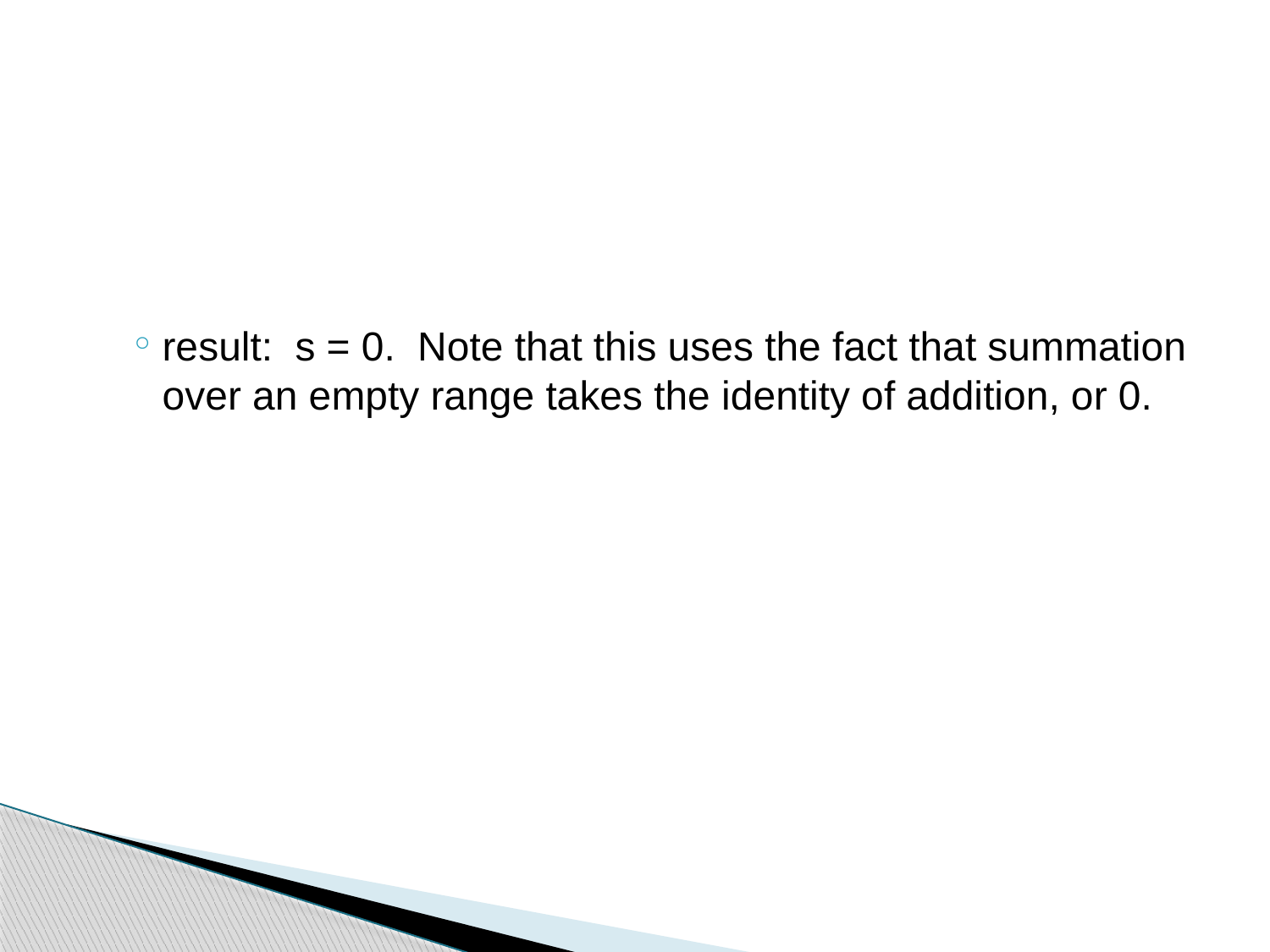

result:  s = 0.  Note that this uses the fact that summation over an empty range takes the identity of addition, or 0.